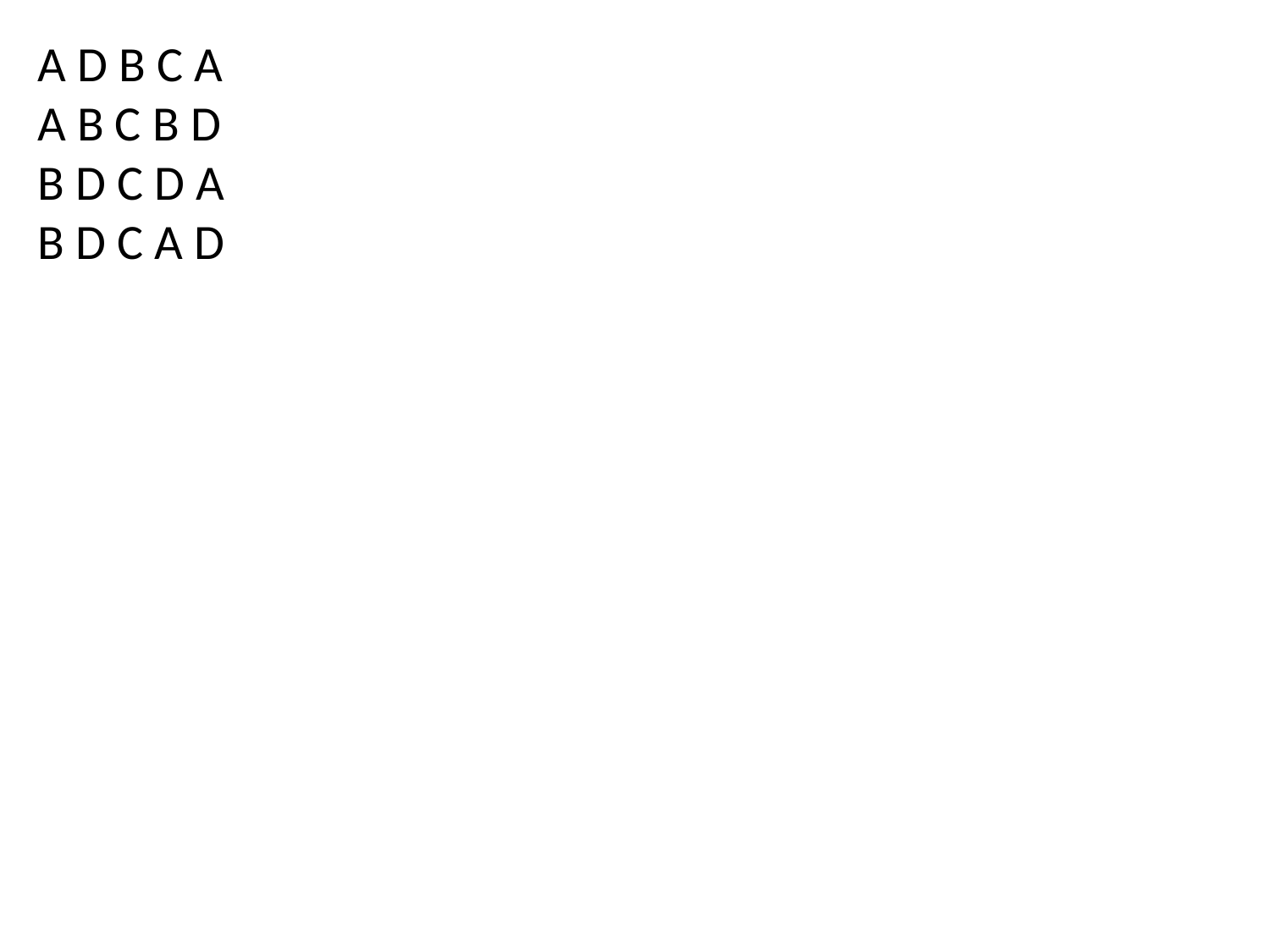

A D B C A
A B C B D
B D C D A
B D C A D